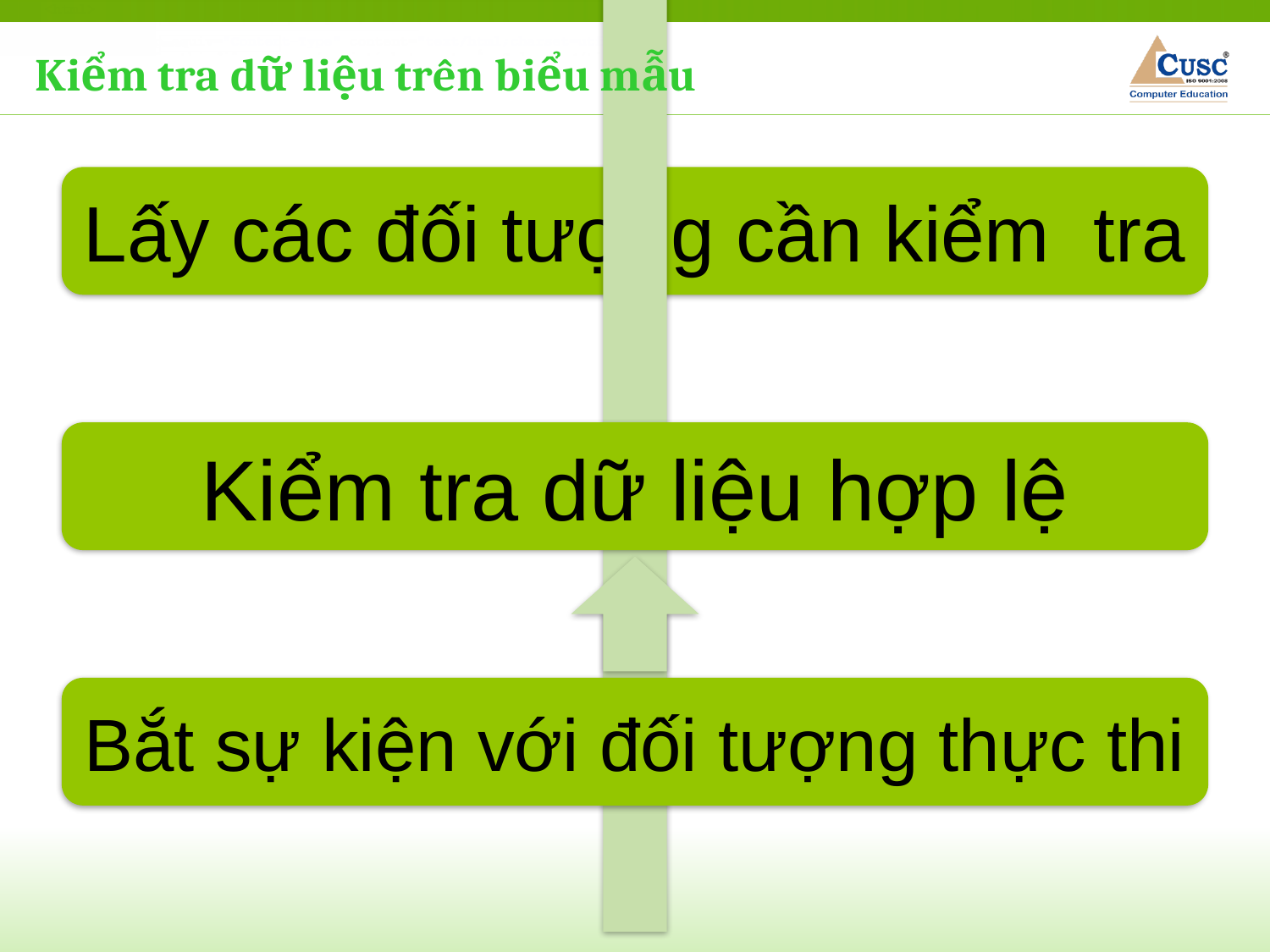

Kiểm tra dữ liệu trên biểu mẫu
Lấy các đối tượng cần kiểm  tra
Kiểm tra dữ liệu hợp lệ
Bắt sự kiện với đối tượng thực thi